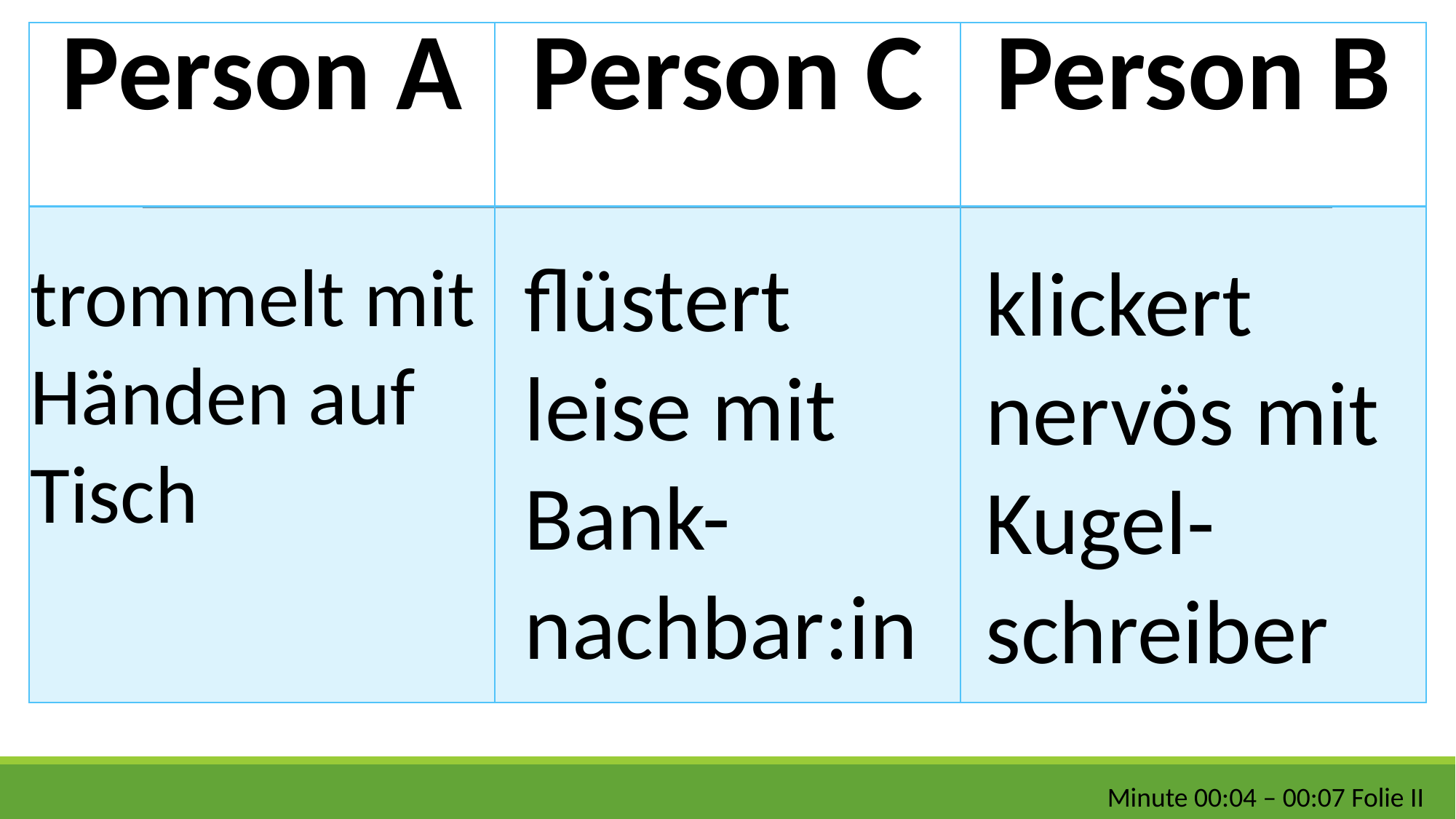

| Person A | Person C | Person B |
| --- | --- | --- |
|  |  |  |
flüstert leise mit Bank-nachbar:in
trommelt mit Händen auf Tisch
klickert nervös mit Kugel-schreiber
Minute 00:04 – 00:07 Folie II